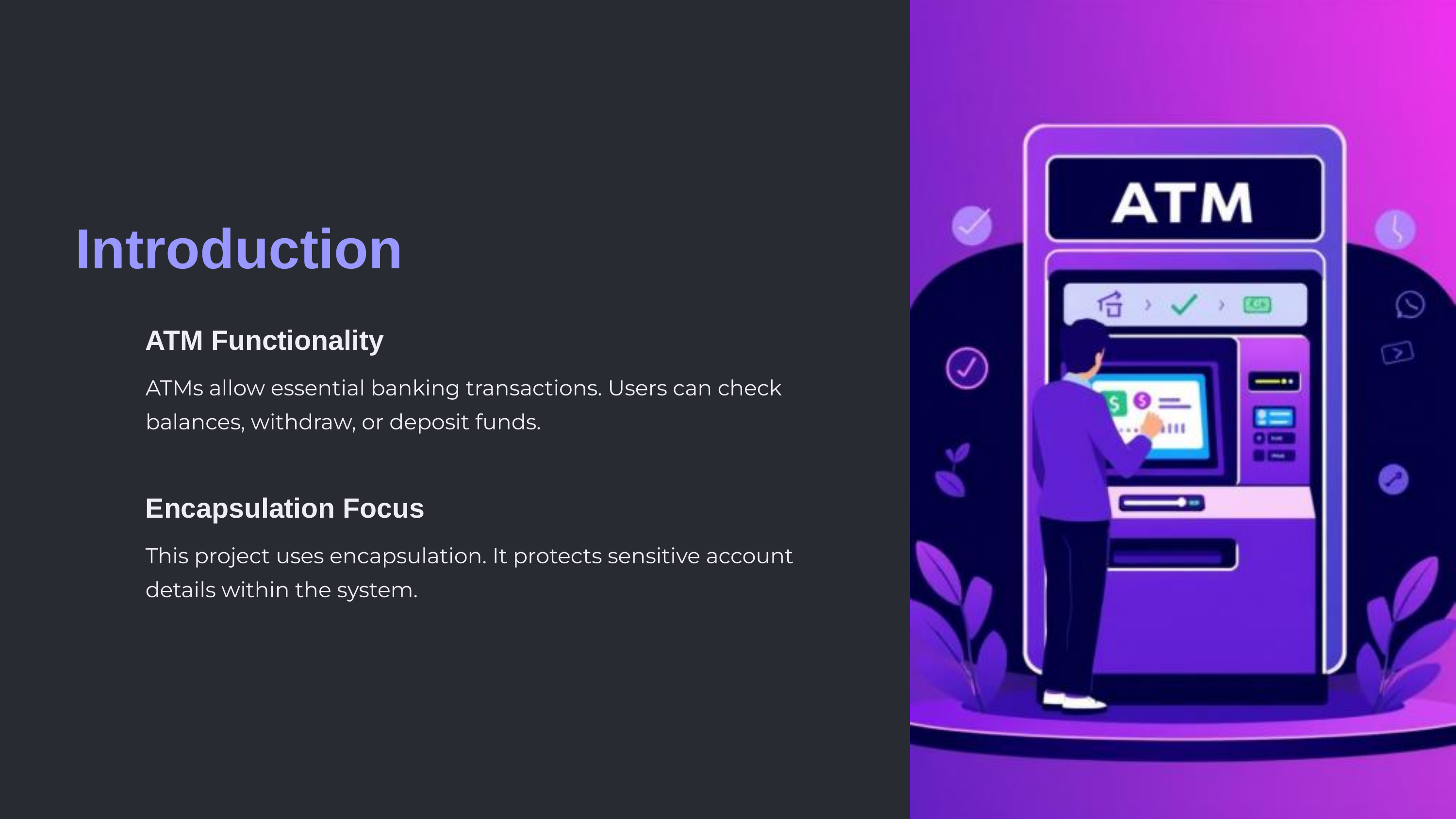

Introduction

ATM Functionality

ATMs allow essential banking transactions. Users can check balances, withdraw, or deposit funds.

Encapsulation Focus

This project uses encapsulation. It protects sensitive account details within the system.